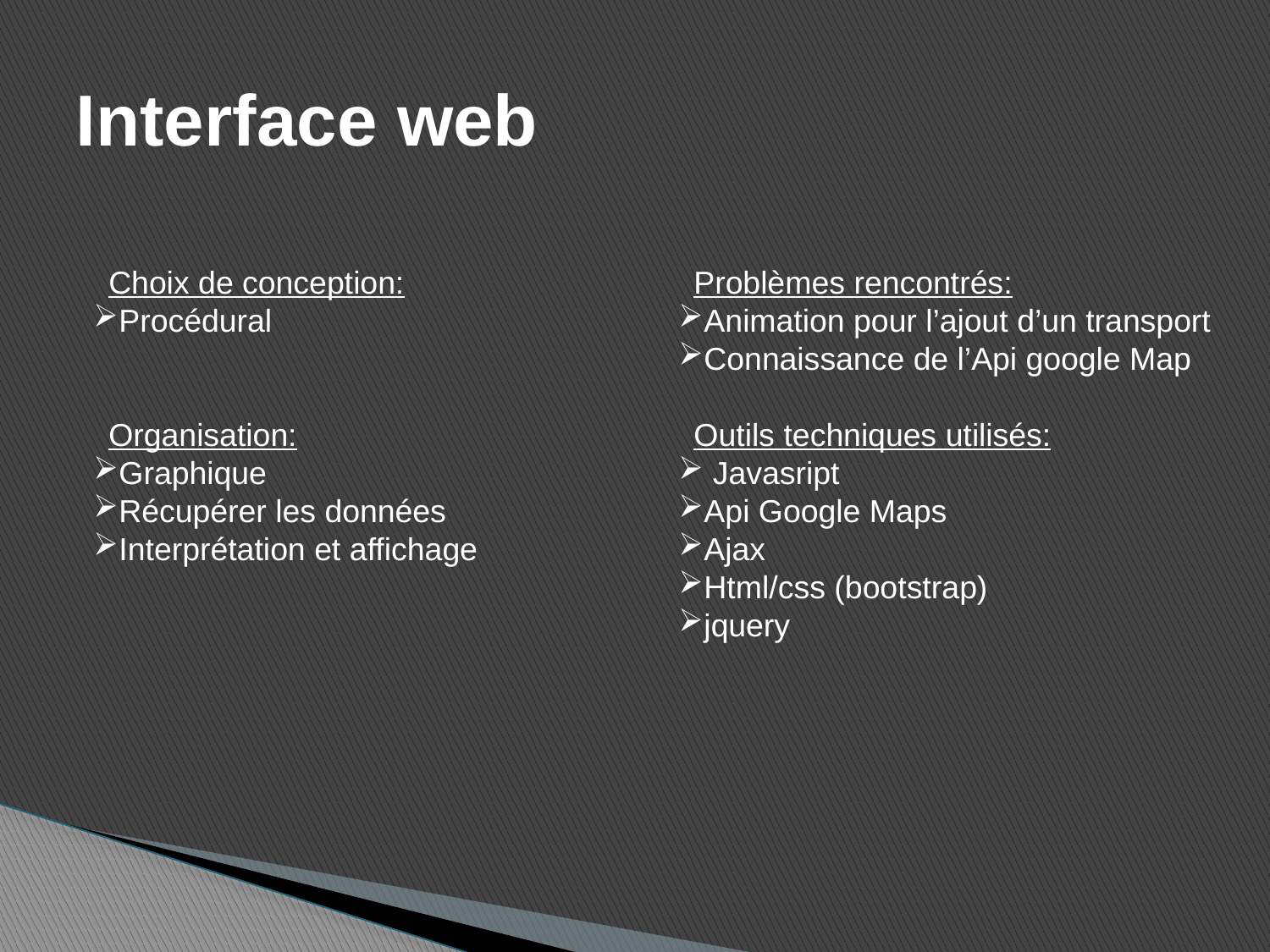

# Interface web
Choix de conception:
Procédural

Organisation:
Graphique
Récupérer les données
Interprétation et affichage

Problèmes rencontrés:
Animation pour l’ajout d’un transport
Connaissance de l’Api google Map

Outils techniques utilisés:
 Javasript
Api Google Maps
Ajax
Html/css (bootstrap)
jquery